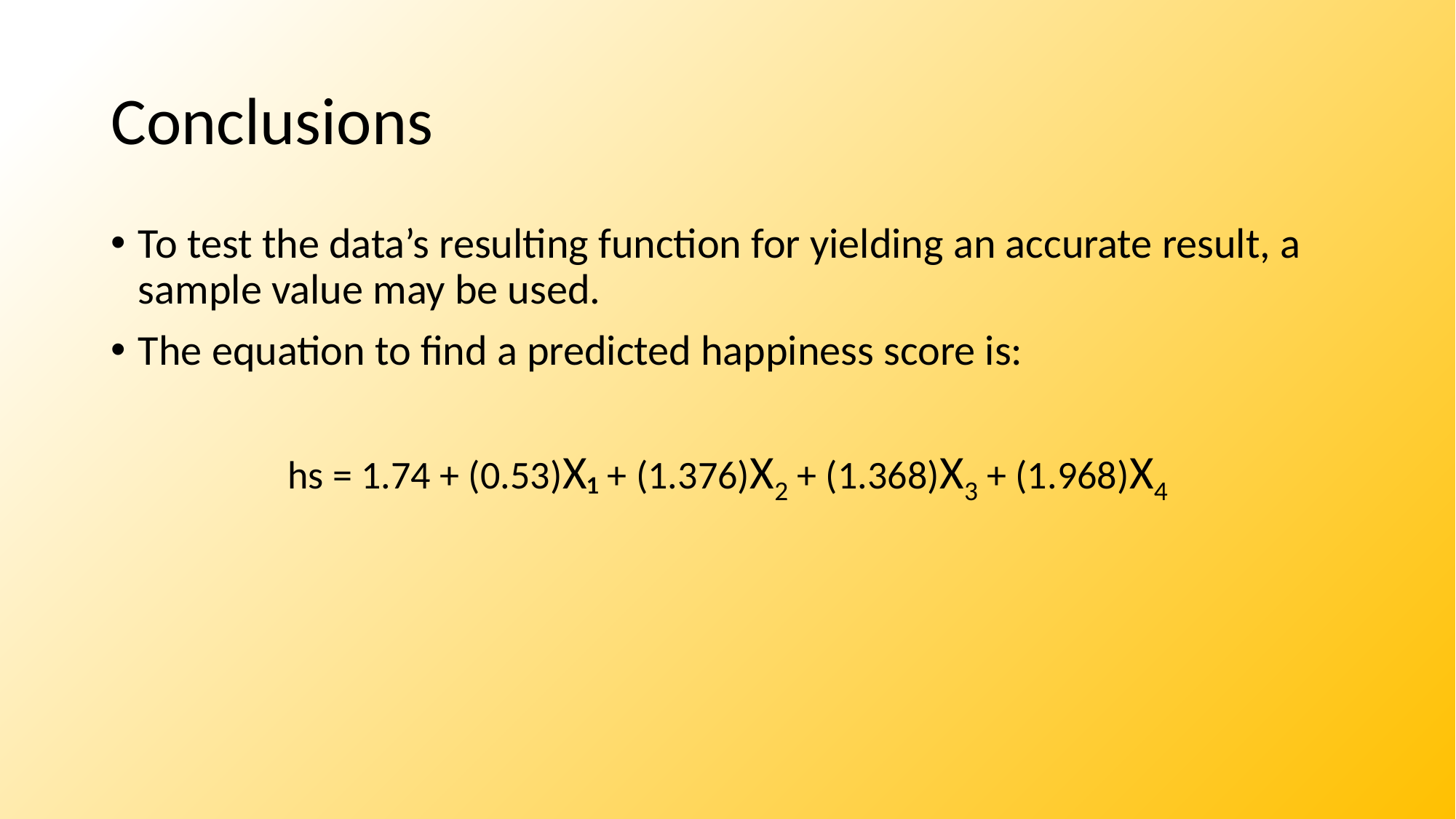

# Conclusions
To test the data’s resulting function for yielding an accurate result, a sample value may be used.
The equation to find a predicted happiness score is:

hs = 1.74 + (0.53)X₁ + (1.376)X2 + (1.368)X3 + (1.968)X4